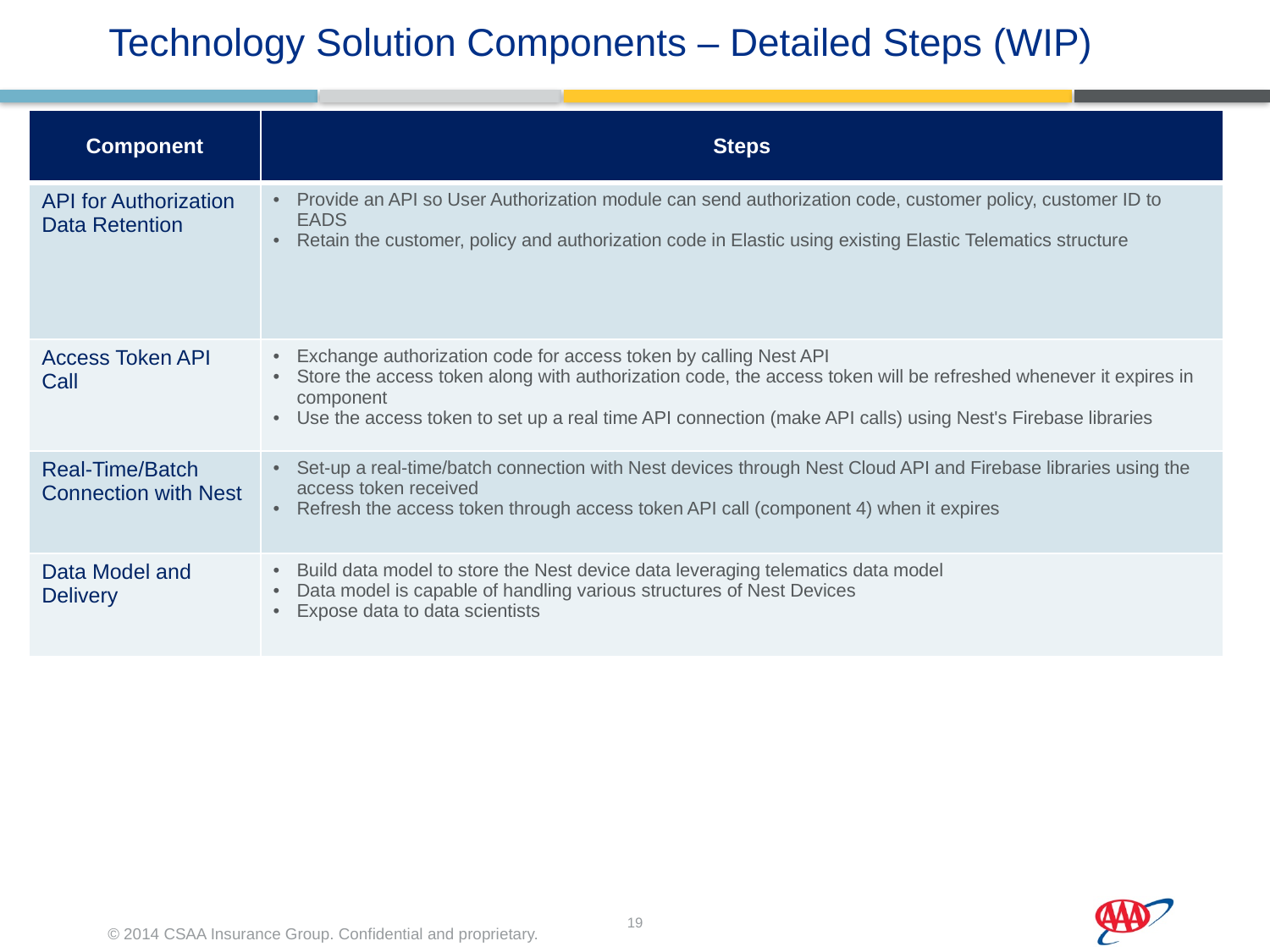

# Technology Solution Components – Detailed Steps (WIP)
| Component | Steps |
| --- | --- |
| API for Authorization Data Retention | Provide an API so User Authorization module can send authorization code, customer policy, customer ID to EADS Retain the customer, policy and authorization code in Elastic using existing Elastic Telematics structure |
| Access Token API Call | Exchange authorization code for access token by calling Nest API Store the access token along with authorization code, the access token will be refreshed whenever it expires in component Use the access token to set up a real time API connection (make API calls) using Nest's Firebase libraries |
| Real-Time/Batch Connection with Nest | Set-up a real-time/batch connection with Nest devices through Nest Cloud API and Firebase libraries using the access token received Refresh the access token through access token API call (component 4) when it expires |
| Data Model and Delivery | Build data model to store the Nest device data leveraging telematics data model Data model is capable of handling various structures of Nest Devices Expose data to data scientists |